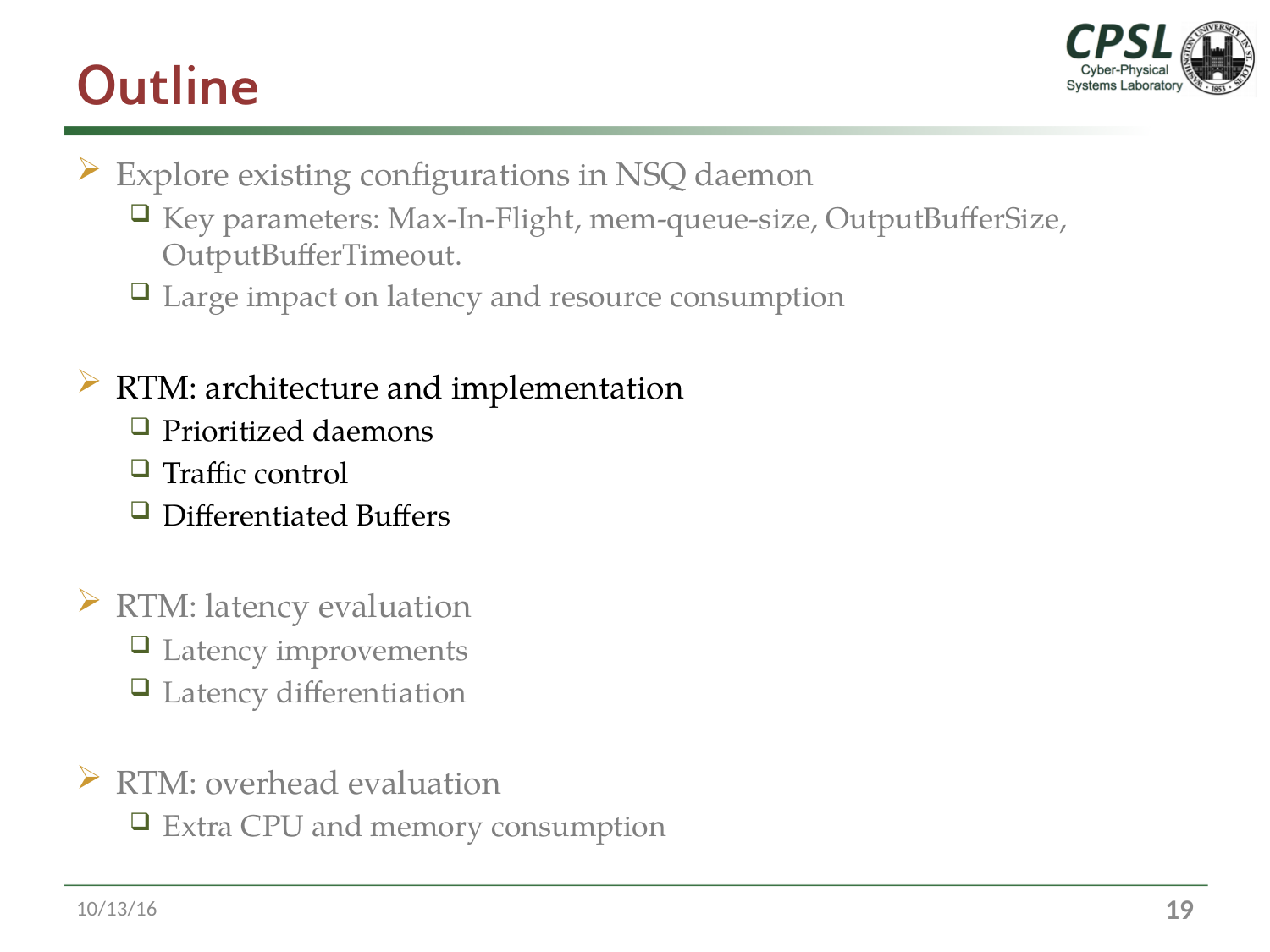

# Outline
Explore existing configurations in NSQ daemon
Key parameters: Max-In-Flight, mem-queue-size, OutputBufferSize, OutputBufferTimeout.
Large impact on latency and resource consumption

RTM: architecture and implementation
Prioritized daemons
Traffic control
Differentiated Buffers

RTM: latency evaluation
Latency improvements
Latency differentiation

RTM: overhead evaluation
Extra CPU and memory consumption

10/13/16

19